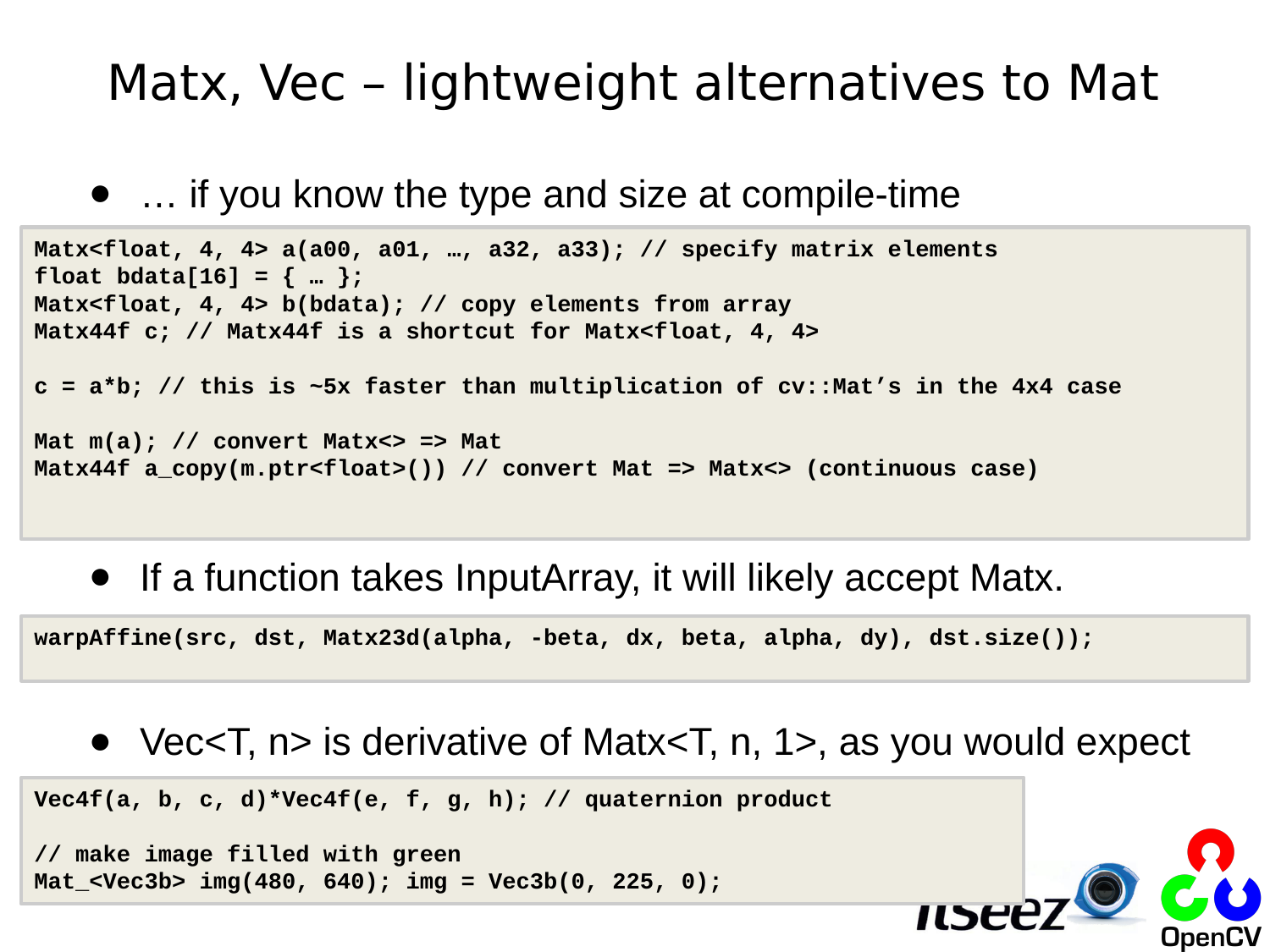

# Matx, Vec – lightweight alternatives to Mat
… if you know the type and size at compile-time
Matx<float, 4, 4> a(a00, a01, …, a32, a33); // specify matrix elements
float bdata[16] = { … };
Matx<float, 4, 4> b(bdata); // copy elements from array
Matx44f c; // Matx44f is a shortcut for Matx<float, 4, 4>

c = a*b; // this is ~5x faster than multiplication of cv::Mat’s in the 4x4 case

Mat m(a); // convert Matx<> => Mat
Matx44f a_copy(m.ptr<float>()) // convert Mat => Matx<> (continuous case)

If a function takes InputArray, it will likely accept Matx.
warpAffine(src, dst, Matx23d(alpha, -beta, dx, beta, alpha, dy), dst.size());
Vec<T, n> is derivative of Matx<T, n, 1>, as you would expect
Vec4f(a, b, c, d)*Vec4f(e, f, g, h); // quaternion product

// make image filled with green
Mat_<Vec3b> img(480, 640); img = Vec3b(0, 225, 0);